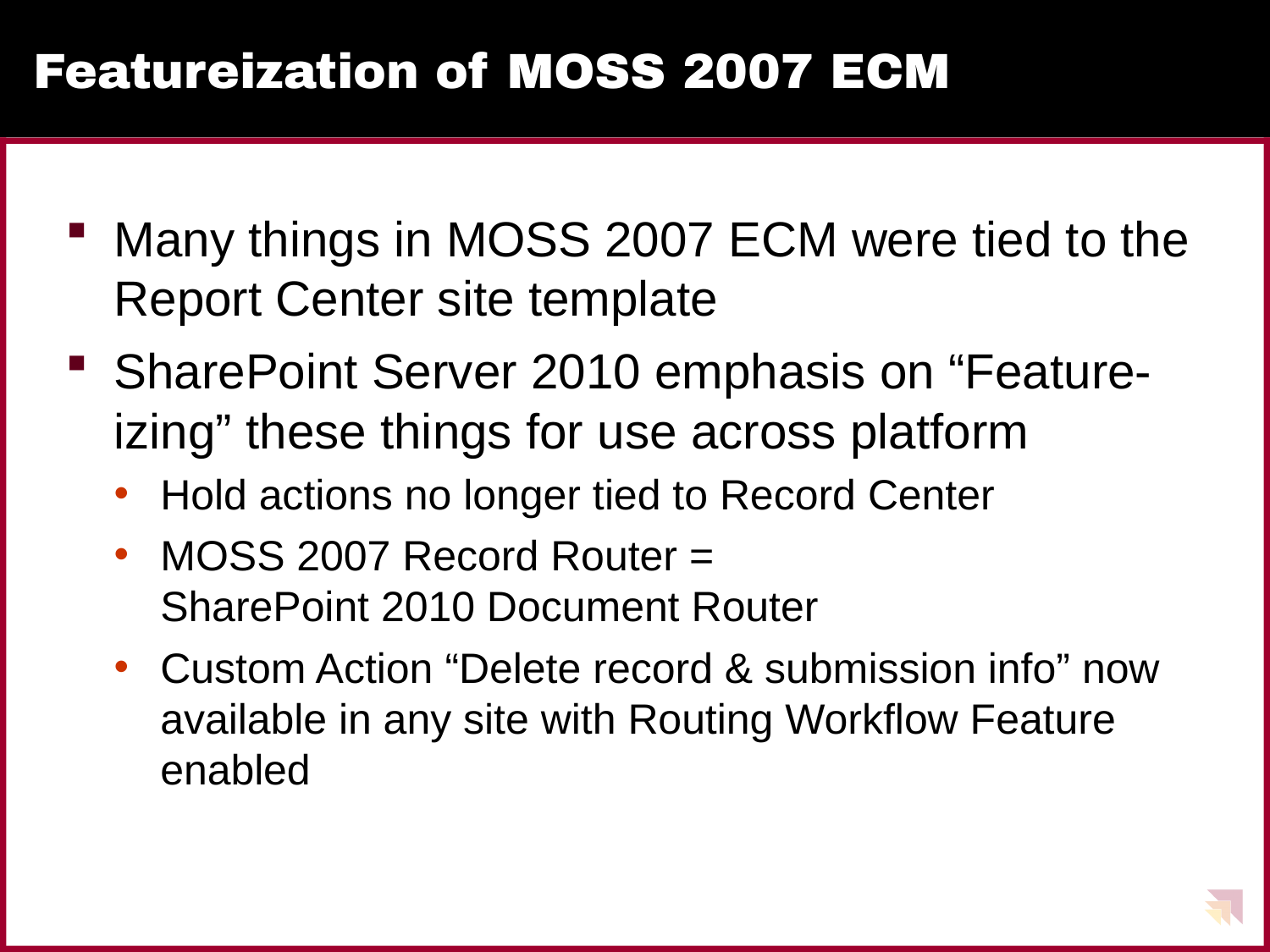

# Featureization of MOSS 2007 ECM
Many things in MOSS 2007 ECM were tied to the Report Center site template
SharePoint Server 2010 emphasis on “Feature-izing” these things for use across platform
Hold actions no longer tied to Record Center
MOSS 2007 Record Router =
SharePoint 2010 Document Router
Custom Action “Delete record & submission info” now available in any site with Routing Workflow Feature enabled